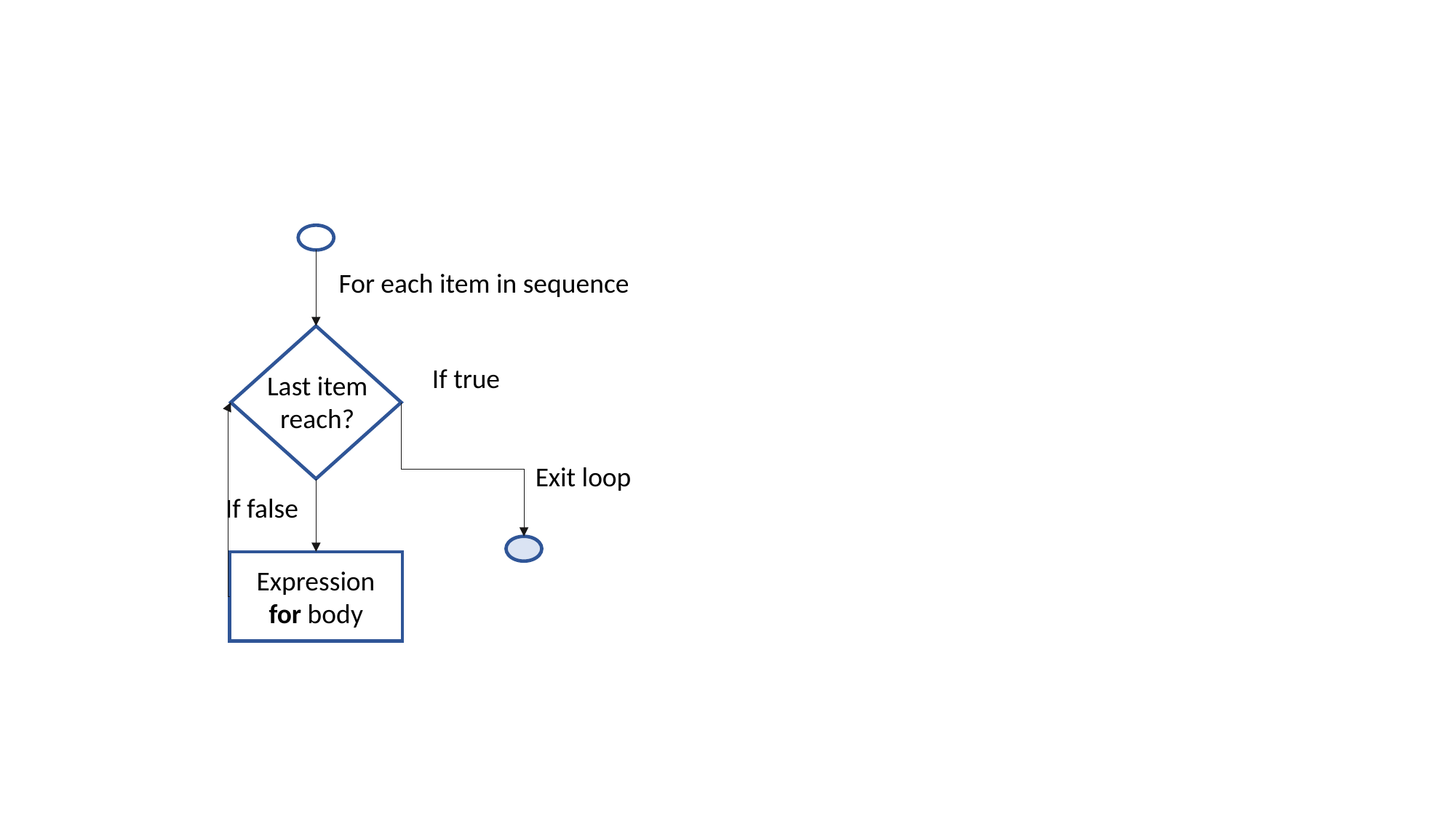

If true
Last item reach?
If false

Expression
for body
For each item in sequence
Exit loop